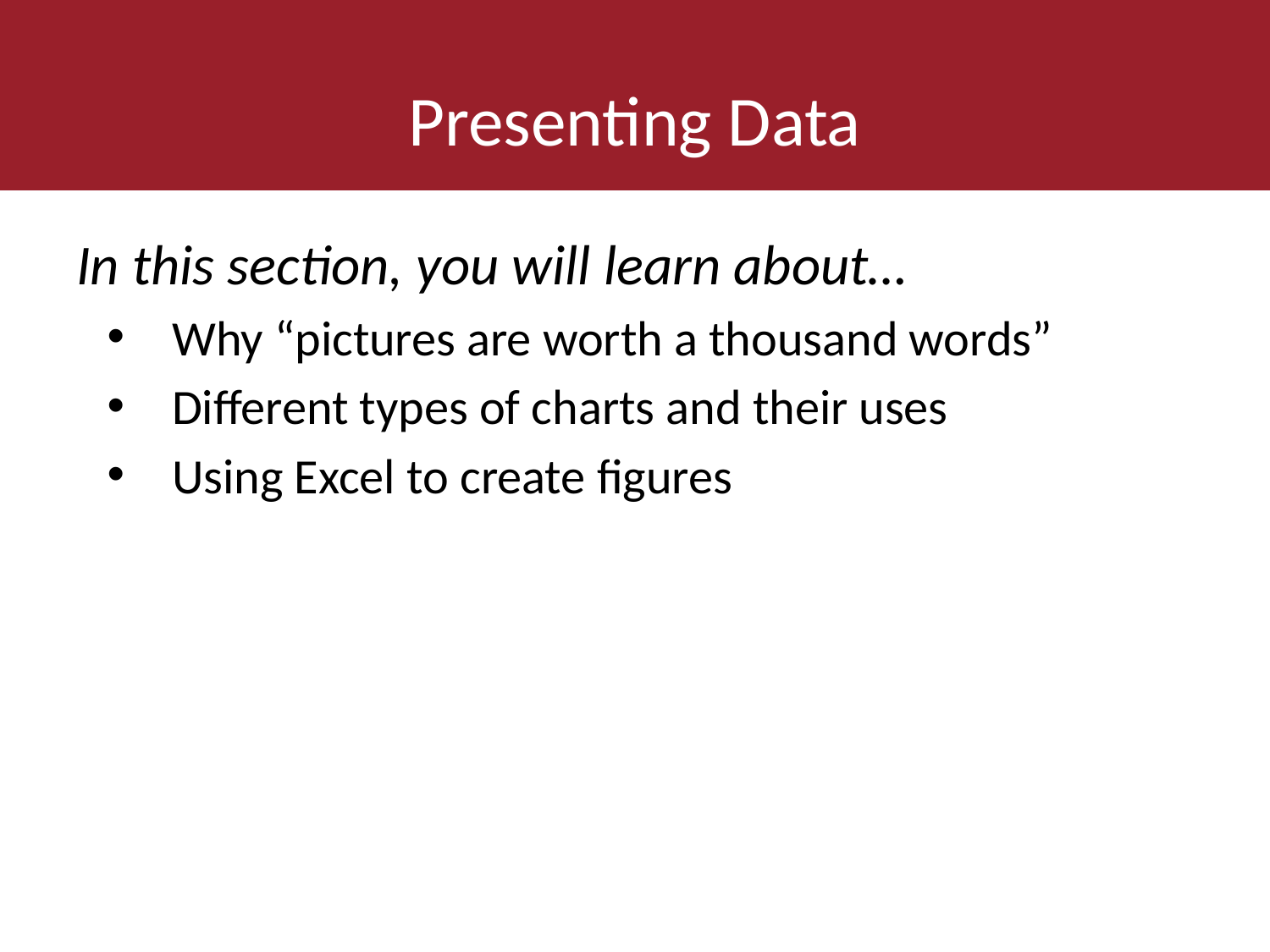

# Presenting Data
In this section, you will learn about…
Why “pictures are worth a thousand words”
Different types of charts and their uses
Using Excel to create figures